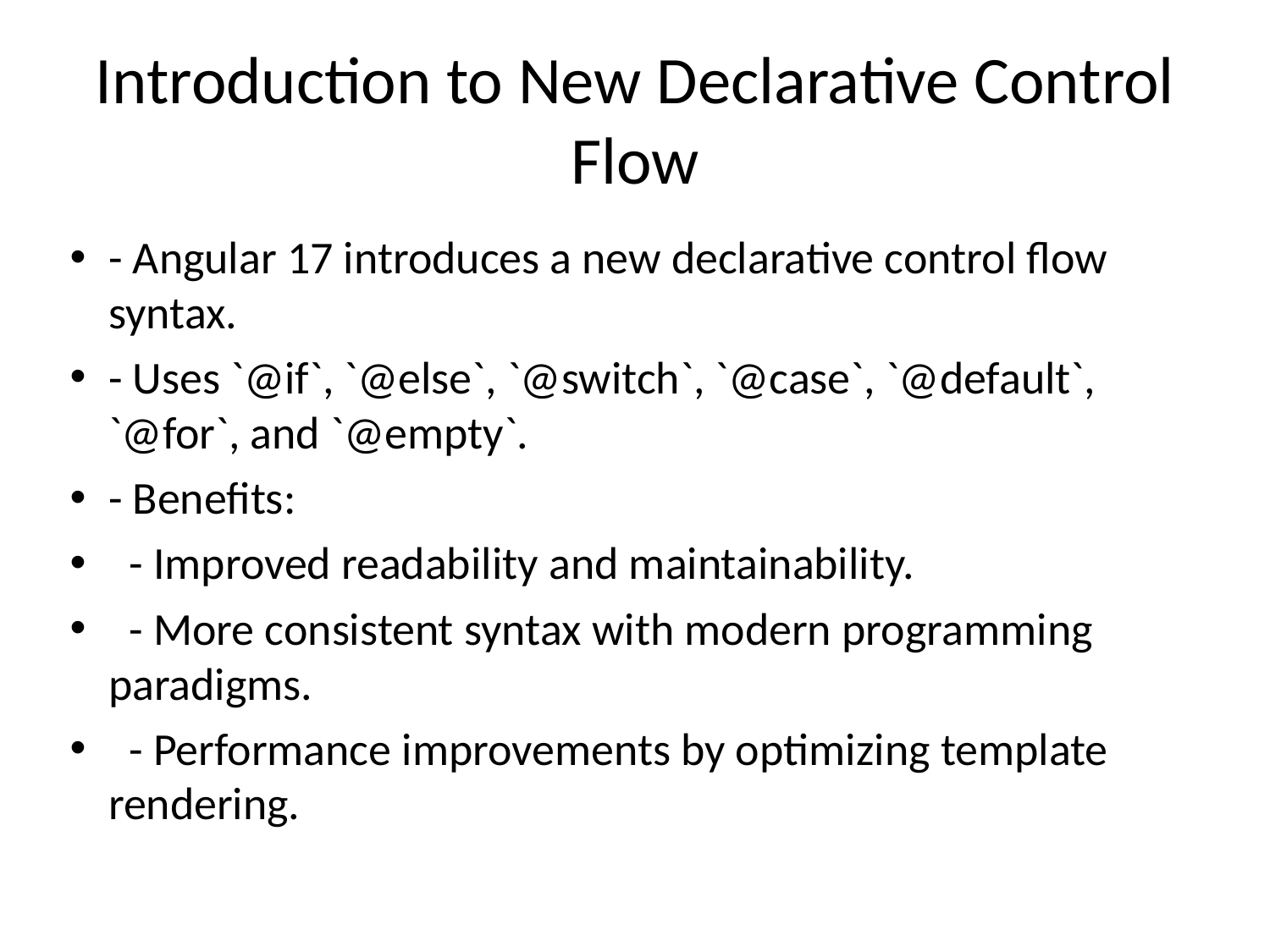

# Introduction to New Declarative Control Flow
- Angular 17 introduces a new declarative control flow syntax.
- Uses `@if`, `@else`, `@switch`, `@case`, `@default`, `@for`, and `@empty`.
- Benefits:
  - Improved readability and maintainability.
  - More consistent syntax with modern programming paradigms.
  - Performance improvements by optimizing template rendering.